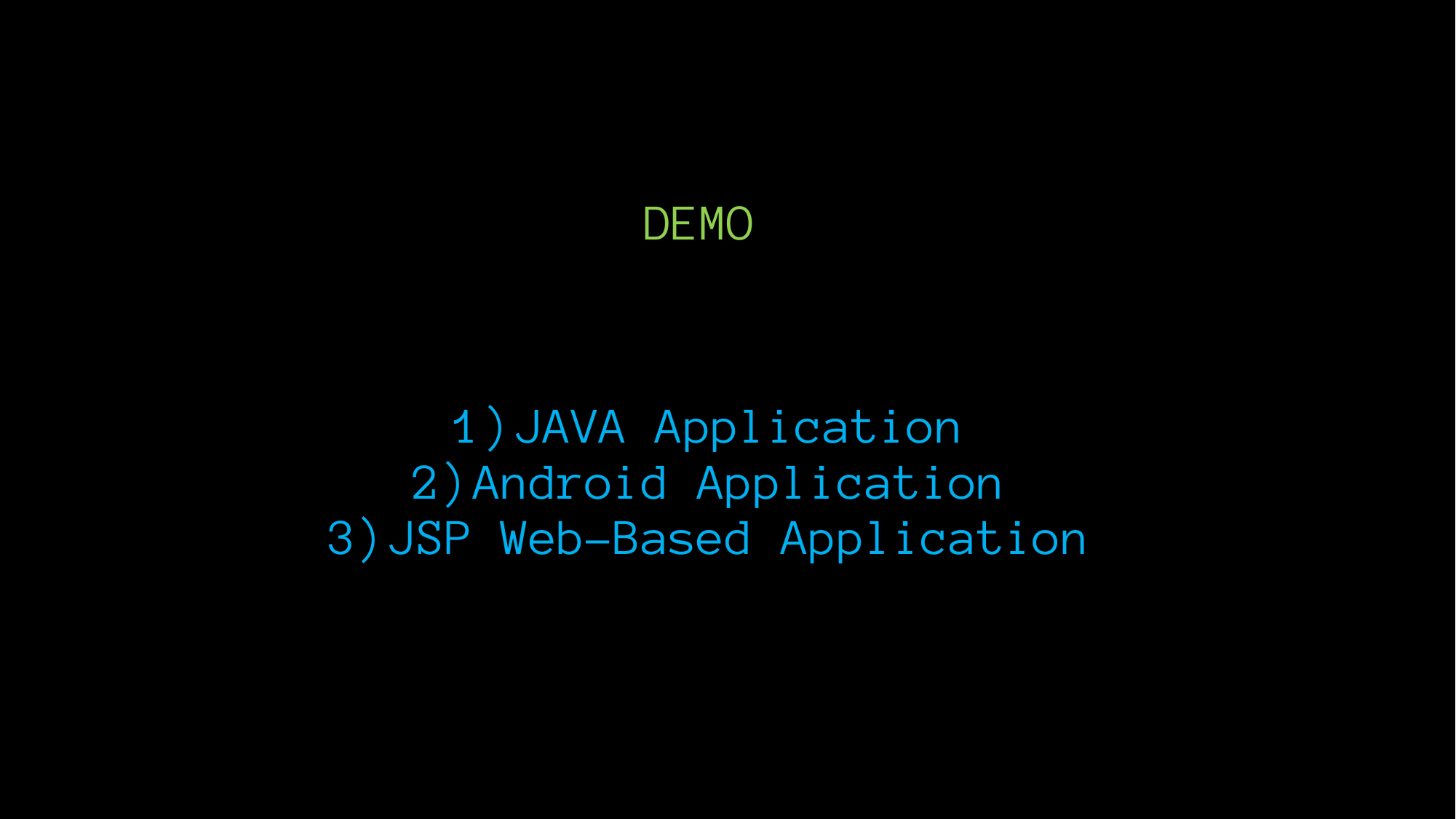

# DEMO
JAVA Application
Android Application
JSP Web-Based Application